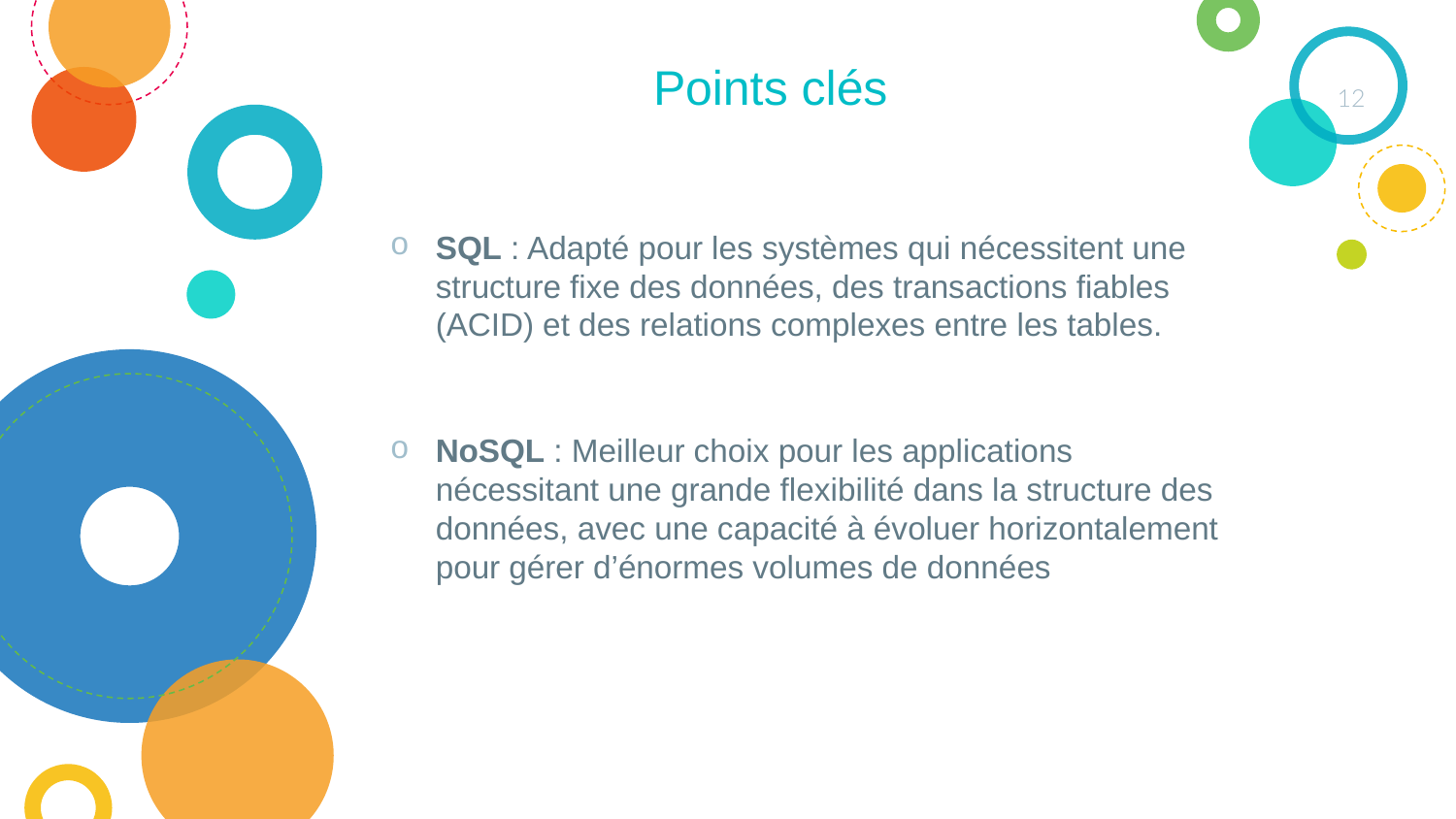

# Points clés
12

SQL : Adapté pour les systèmes qui nécessitent une structure fixe des données, des transactions fiables (ACID) et des relations complexes entre les tables.

NoSQL : Meilleur choix pour les applications nécessitant une grande flexibilité dans la structure des données, avec une capacité à évoluer horizontalement pour gérer d’énormes volumes de données